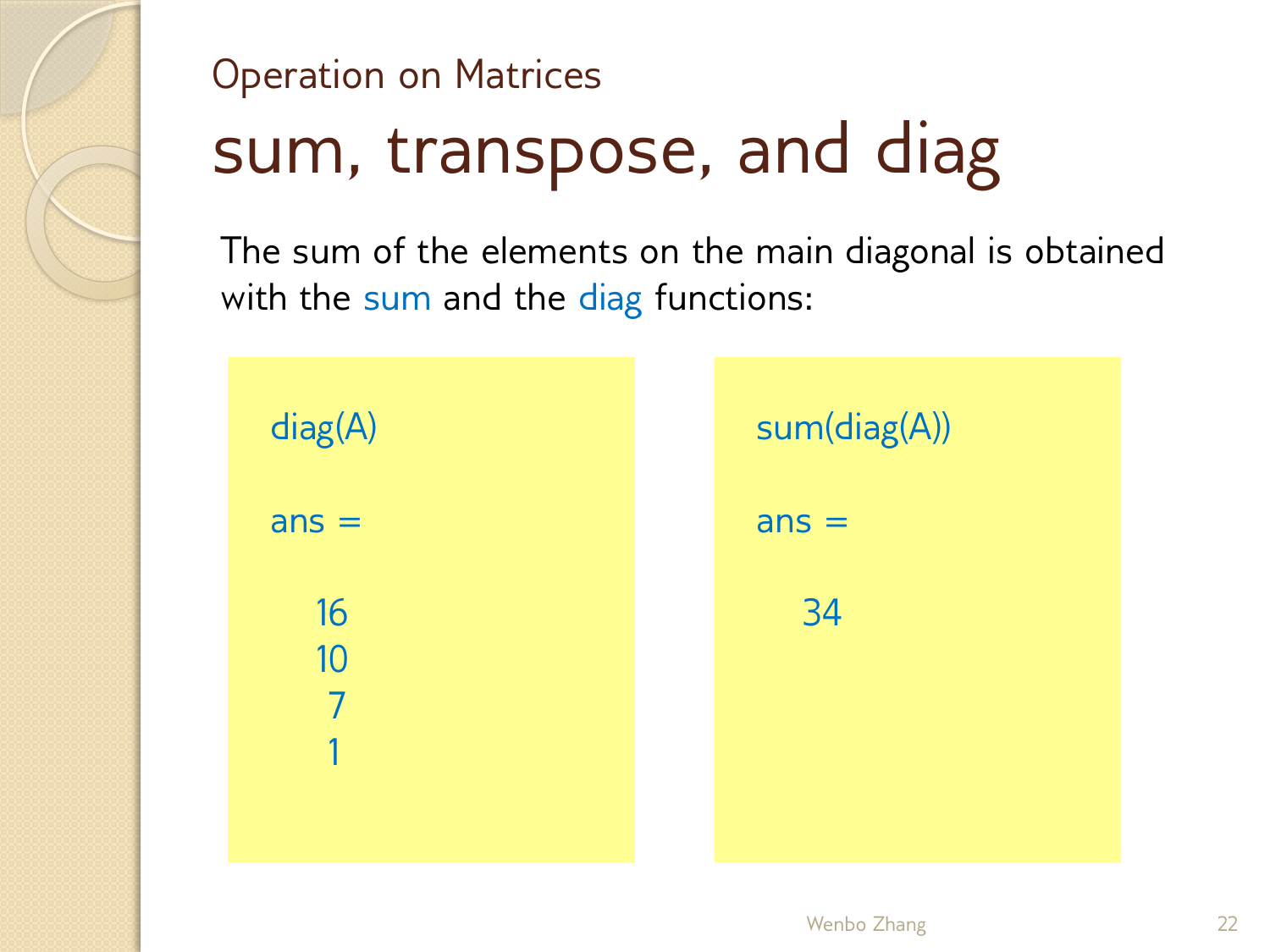

# Operation on Matrices sum, transpose, and diag
The sum of the elements on the main diagonal is obtained with the sum and the diag functions:

diag(A)

ans =

    16
    10
     7
     1
sum(diag(A))

ans =

    34
Wenbo Zhang
22